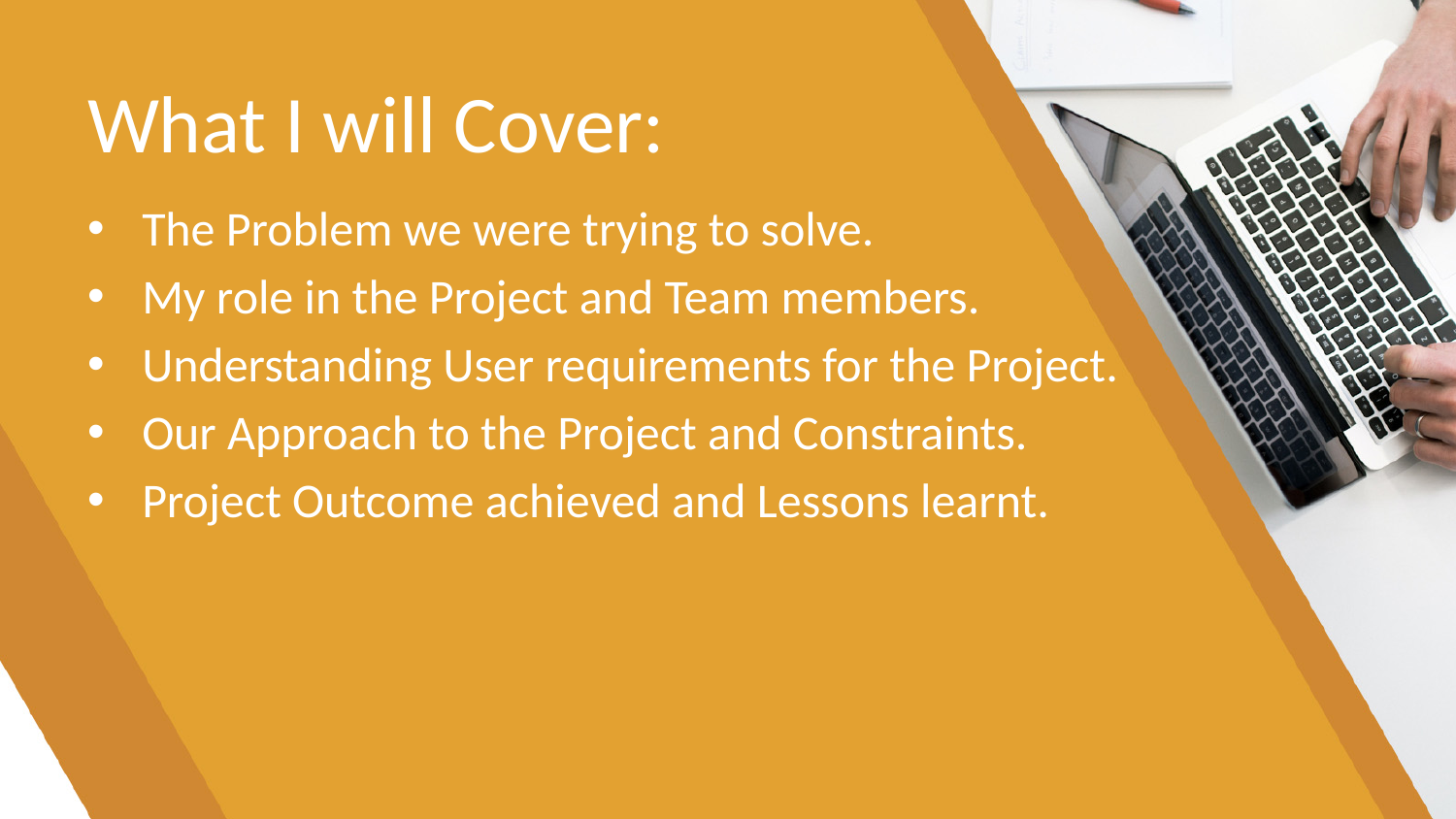

# What I will Cover:
The Problem we were trying to solve.
My role in the Project and Team members.
Understanding User requirements for the Project.
Our Approach to the Project and Constraints.
Project Outcome achieved and Lessons learnt.